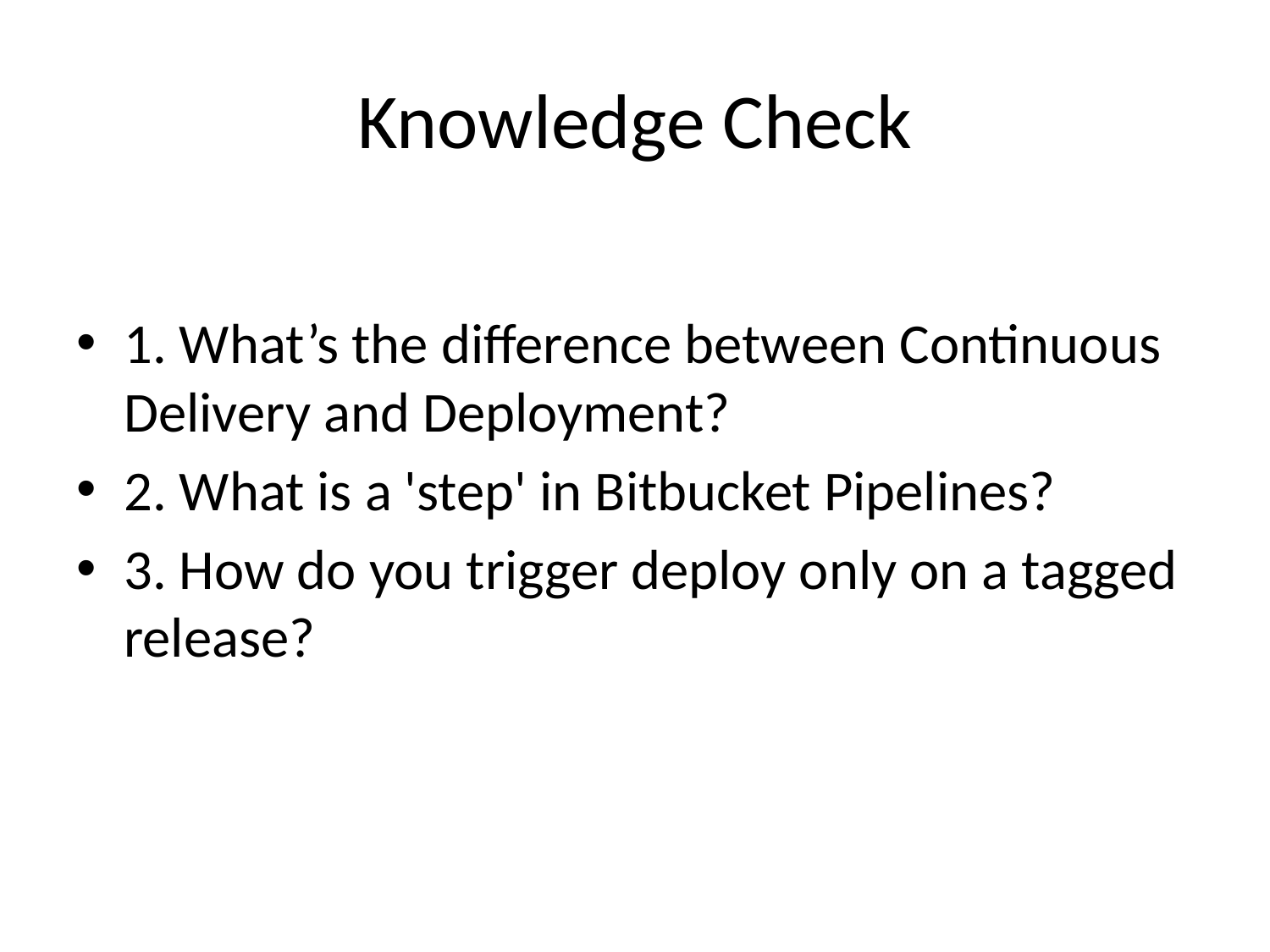

# Knowledge Check

1. What’s the difference between Continuous Delivery and Deployment?
2. What is a 'step' in Bitbucket Pipelines?
3. How do you trigger deploy only on a tagged release?